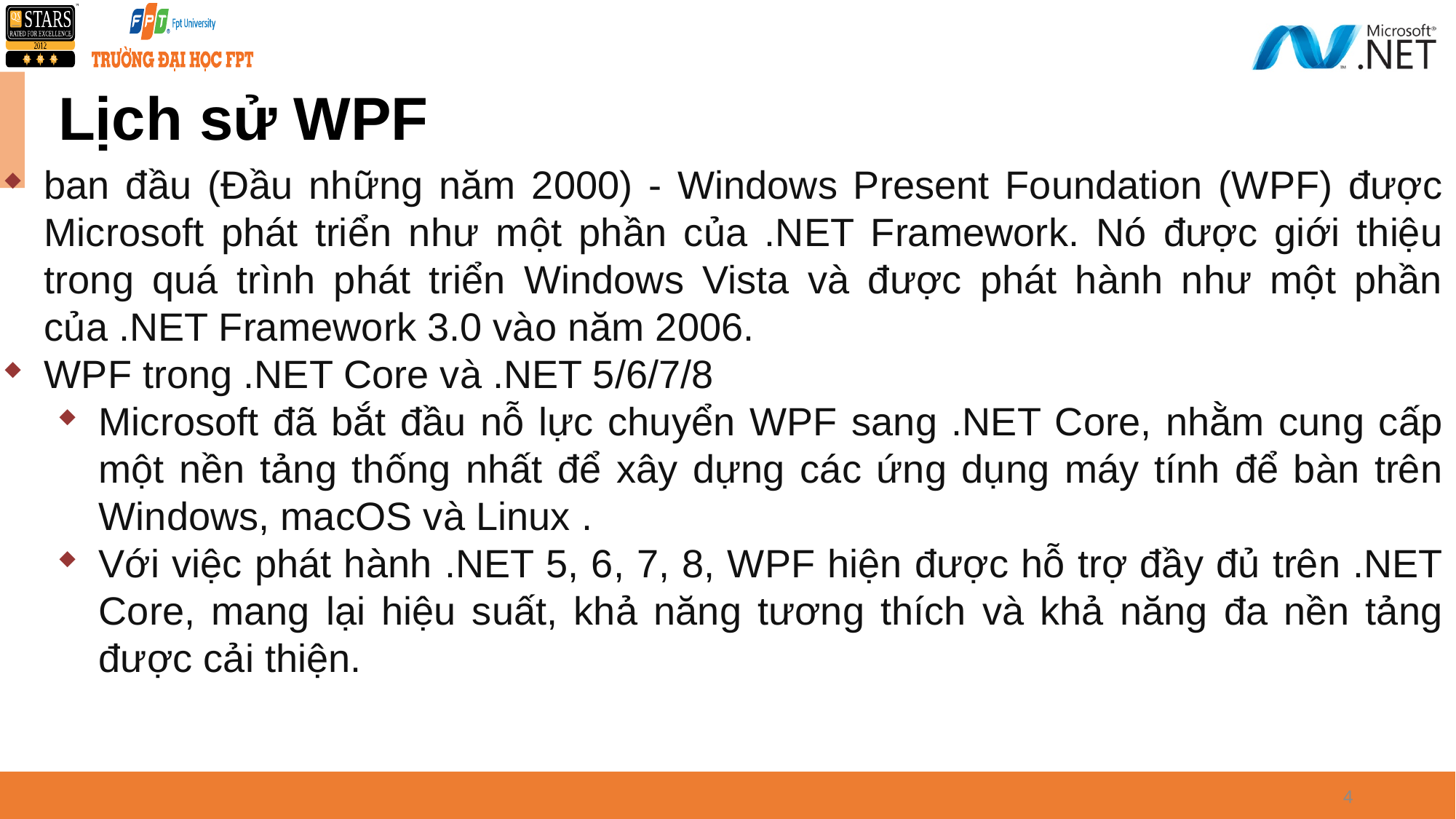

# Lịch sử WPF
ban đầu (Đầu những năm 2000) - Windows Present Foundation (WPF) được Microsoft phát triển như một phần của .NET Framework. Nó được giới thiệu trong quá trình phát triển Windows Vista và được phát hành như một phần của .NET Framework 3.0 vào năm 2006.
WPF trong .NET Core và .NET 5/6/7/8
Microsoft đã bắt đầu nỗ lực chuyển WPF sang .NET Core, nhằm cung cấp một nền tảng thống nhất để xây dựng các ứng dụng máy tính để bàn trên Windows, macOS và Linux .
Với việc phát hành .NET 5, 6, 7, 8, WPF hiện được hỗ trợ đầy đủ trên .NET Core, mang lại hiệu suất, khả năng tương thích và khả năng đa nền tảng được cải thiện.
4